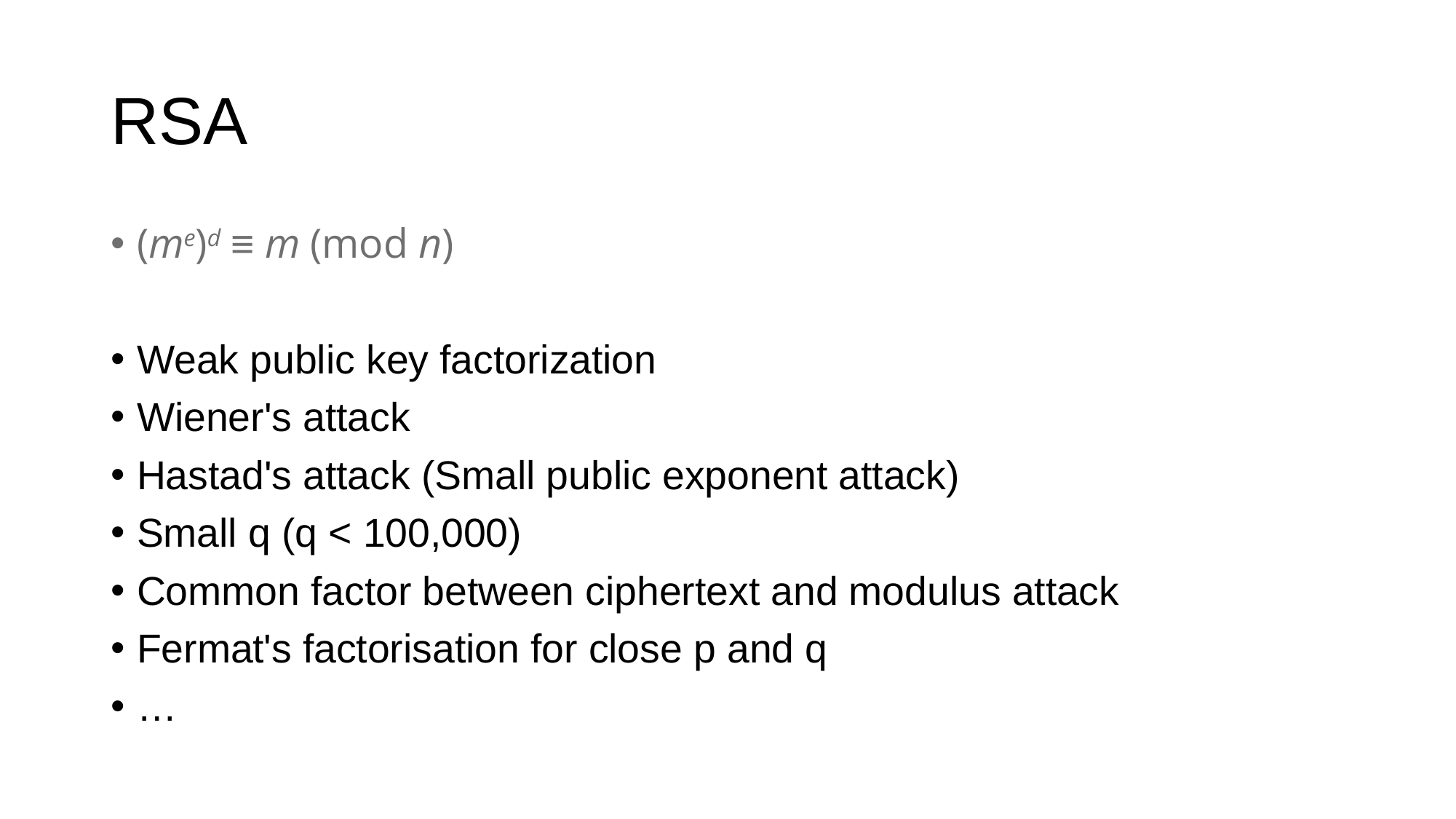

# RSA
(me)d ≡ m (mod n)

Weak public key factorization
Wiener's attack
Hastad's attack (Small public exponent attack)
Small q (q < 100,000)
Common factor between ciphertext and modulus attack
Fermat's factorisation for close p and q
…